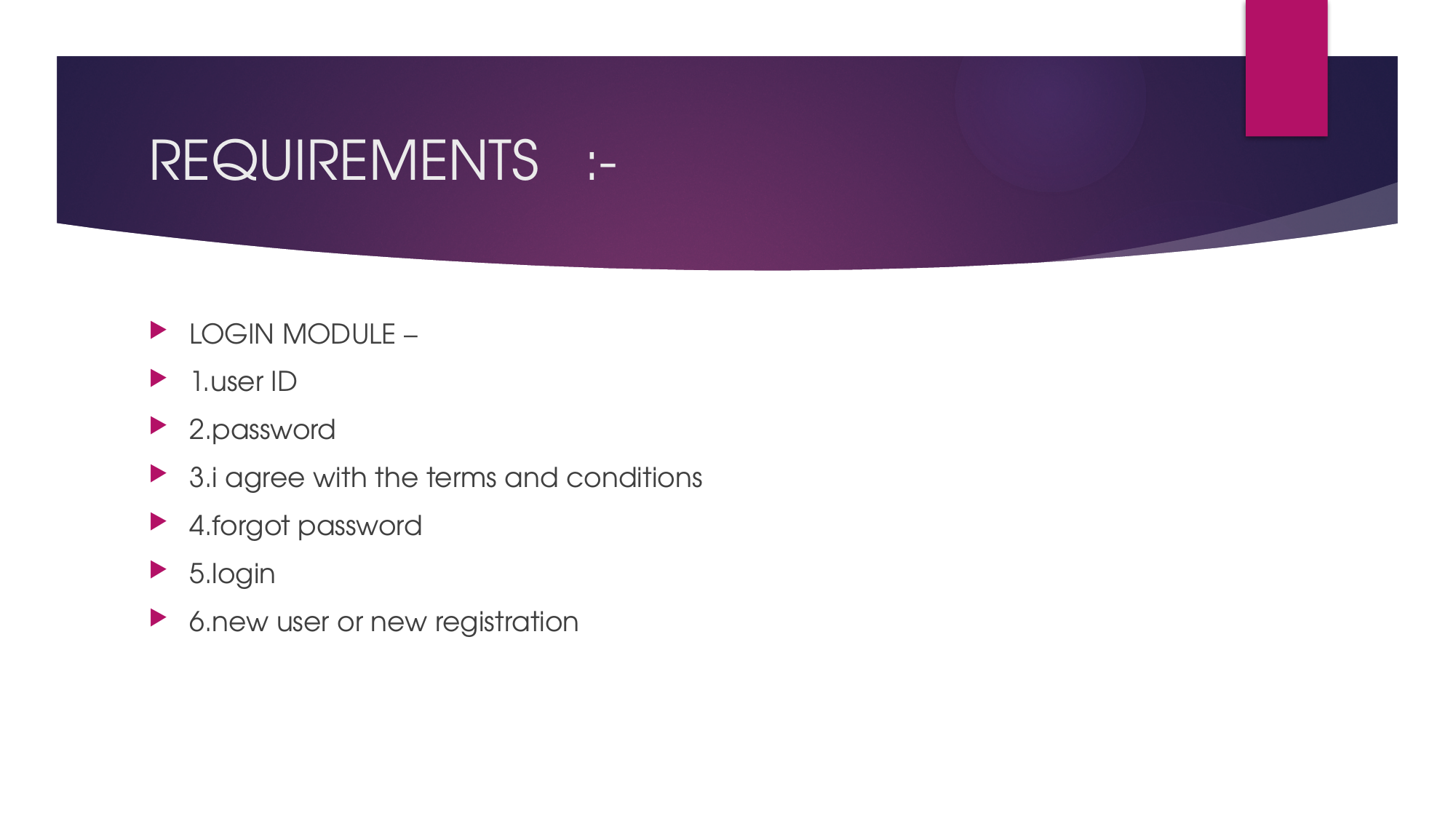

# REQUIREMENTS   :-
LOGIN MODULE –
1.user ID
2.password
3.i agree with the terms and conditions
4.forgot password
5.login
6.new user or new registration